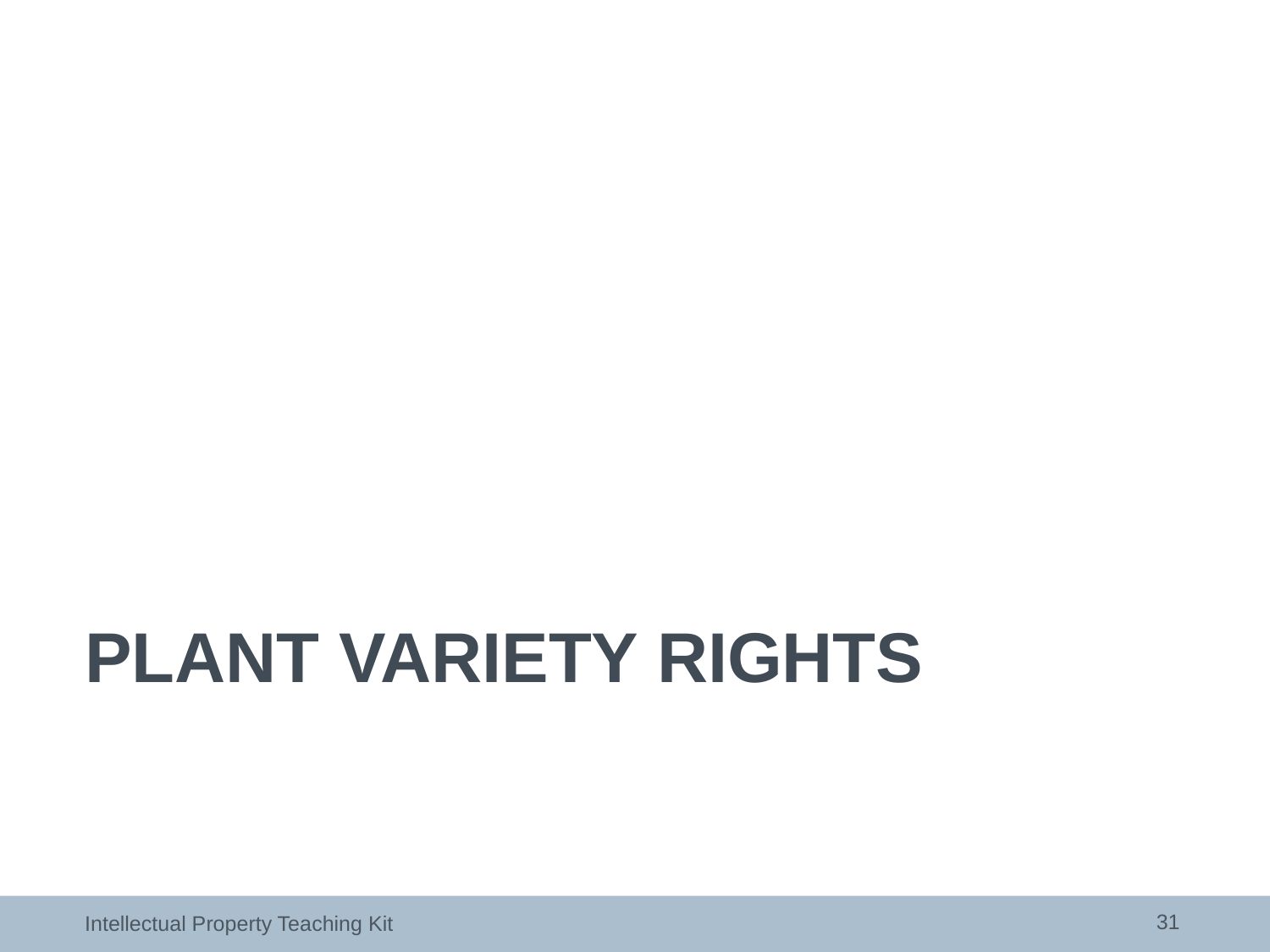

# Plant variety rights
31
Intellectual Property Teaching Kit